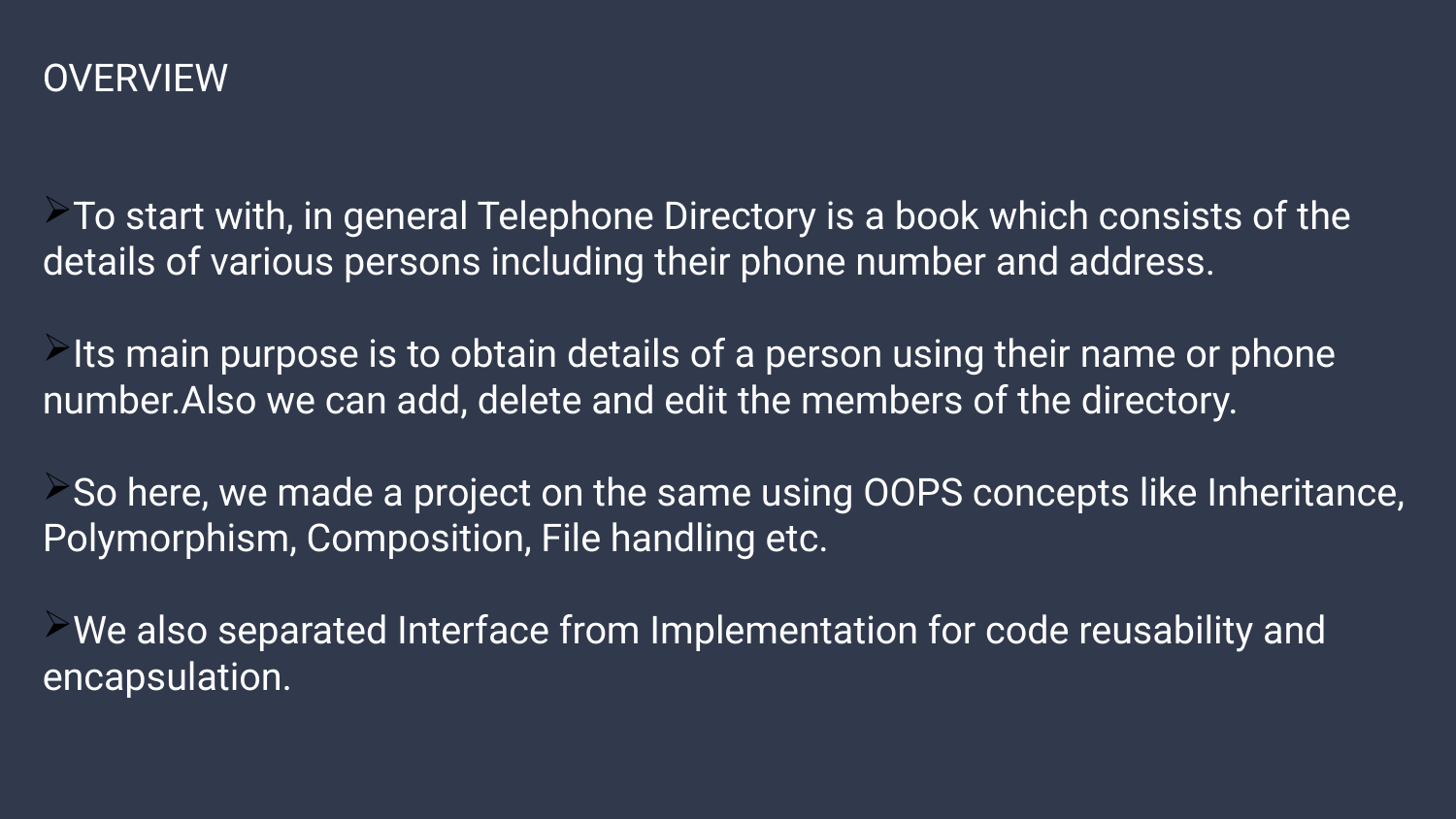

OVERVIEW

To start with, in general Telephone Directory is a book which consists of the details of various persons including their phone number and address.

Its main purpose is to obtain details of a person using their name or phone number.Also we can add, delete and edit the members of the directory.

So here, we made a project on the same using OOPS concepts like Inheritance, Polymorphism, Composition, File handling etc.

We also separated Interface from Implementation for code reusability and encapsulation.